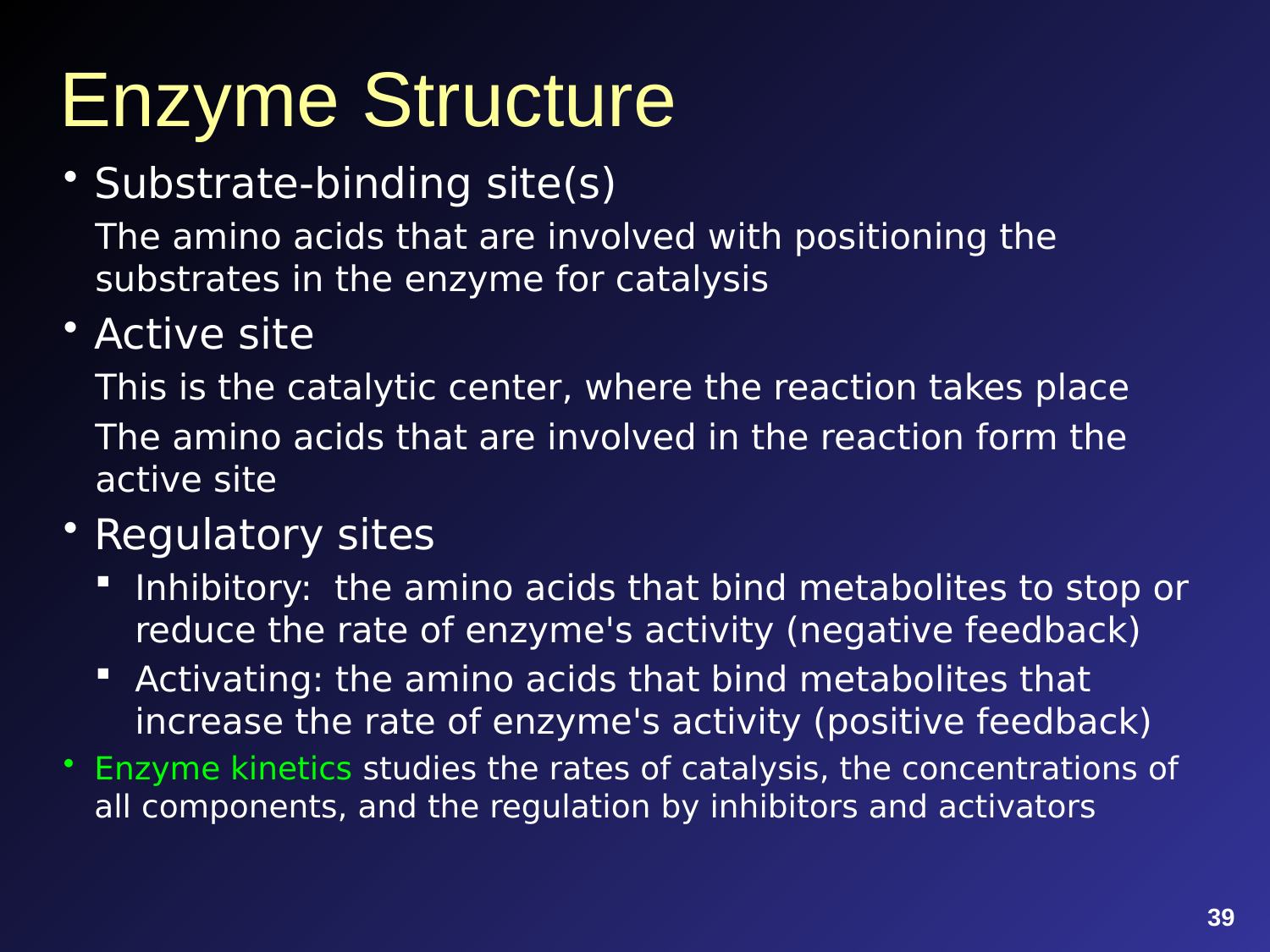

# Enzyme Structure
Substrate-binding site(s)
The amino acids that are involved with positioning the substrates in the enzyme for catalysis
Active site
This is the catalytic center, where the reaction takes place
The amino acids that are involved in the reaction form the active site
Regulatory sites
Inhibitory:  the amino acids that bind metabolites to stop or reduce the rate of enzyme's activity (negative feedback)
Activating: the amino acids that bind metabolites that increase the rate of enzyme's activity (positive feedback)
Enzyme kinetics studies the rates of catalysis, the concentrations of all components, and the regulation by inhibitors and activators

39